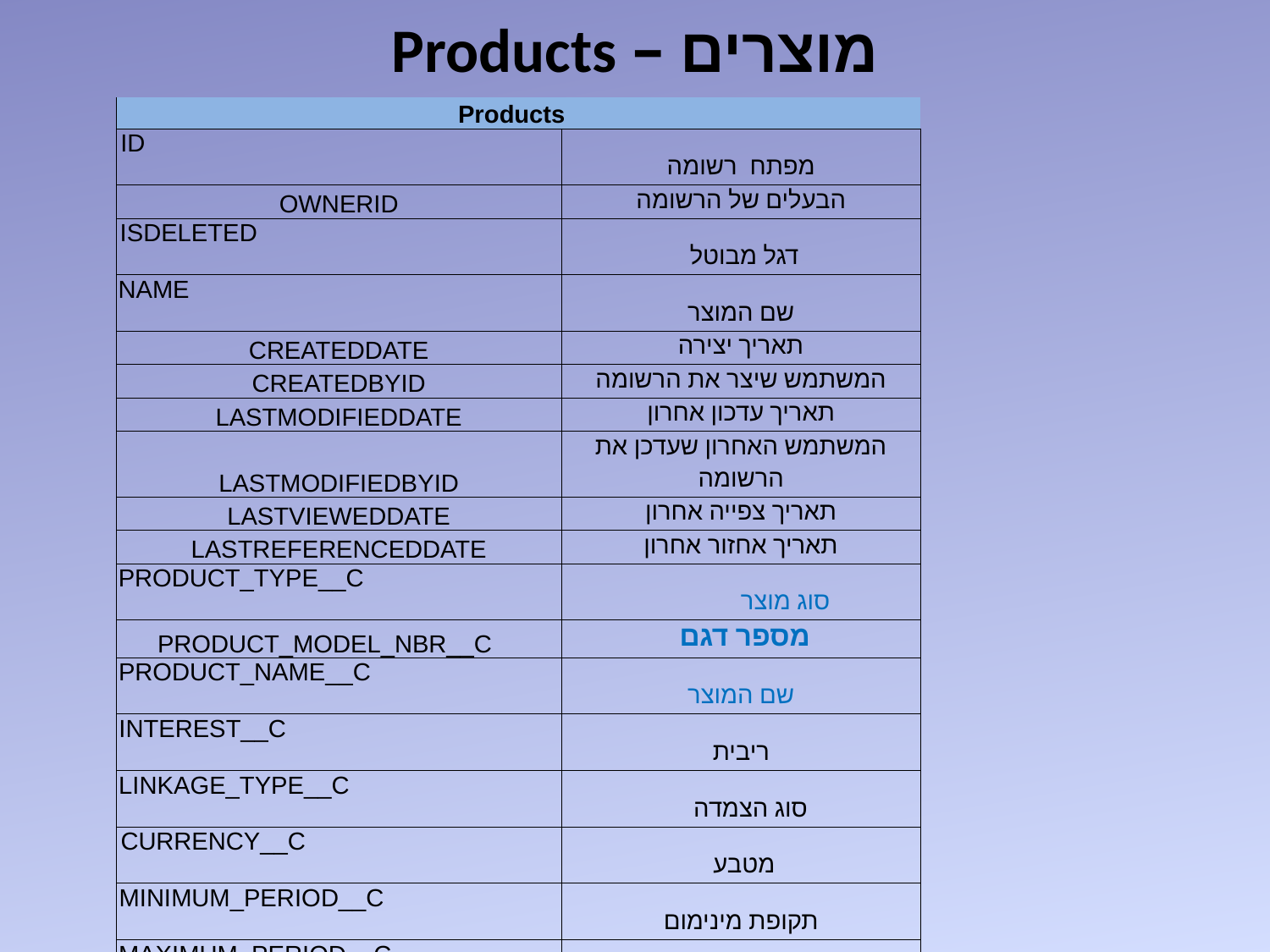

# מוצרים – Products
| Products |  |
| --- | --- |
| ID | מפתח רשומה |
| OWNERID | הבעלים של הרשומה |
| ISDELETED | דגל מבוטל |
| NAME | שם המוצר |
| CREATEDDATE | תאריך יצירה |
| CREATEDBYID | המשתמש שיצר את הרשומה |
| LASTMODIFIEDDATE | תאריך עדכון אחרון |
| LASTMODIFIEDBYID | המשתמש האחרון שעדכן את הרשומה |
| LASTVIEWEDDATE | תאריך צפייה אחרון |
| LASTREFERENCEDDATE | תאריך אחזור אחרון |
| PRODUCT\_TYPE\_\_C | סוג מוצר |
| PRODUCT\_MODEL\_NBR\_\_C | מספר דגם |
| PRODUCT\_NAME\_\_C | שם המוצר |
| INTEREST\_\_C | ריבית |
| LINKAGE\_TYPE\_\_C | סוג הצמדה |
| CURRENCY\_\_C | מטבע |
| MINIMUM\_PERIOD\_\_C | תקופת מינימום |
| MAXIMUM\_PERIOD\_\_C | תקופת מקסימום |
| LOAN\_DEPOSIT\_AMOUNT\_\_C | סכום הלוואה/הפקדה לפיקדון (סכום מקסימלי) |
| AVAILABLE\_RANGE\_MONTHS\_\_C | טווח אפשרי בחודשים |
| PAYMENTS\_\_C | מספר תשלומים |